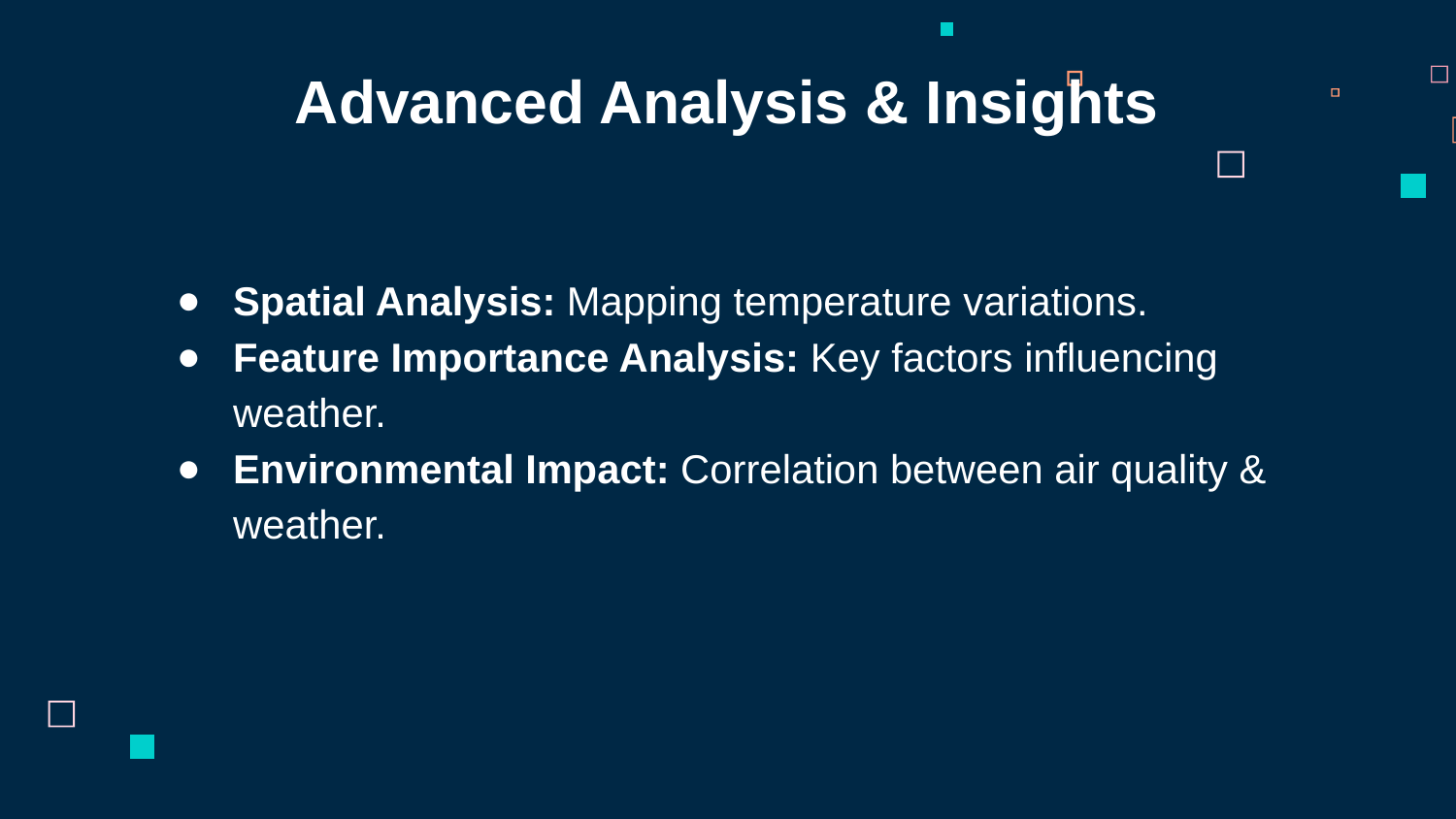

Advanced Analysis & Insights

Spatial Analysis: Mapping temperature variations.
Feature Importance Analysis: Key factors influencing weather.
Environmental Impact: Correlation between air quality & weather.